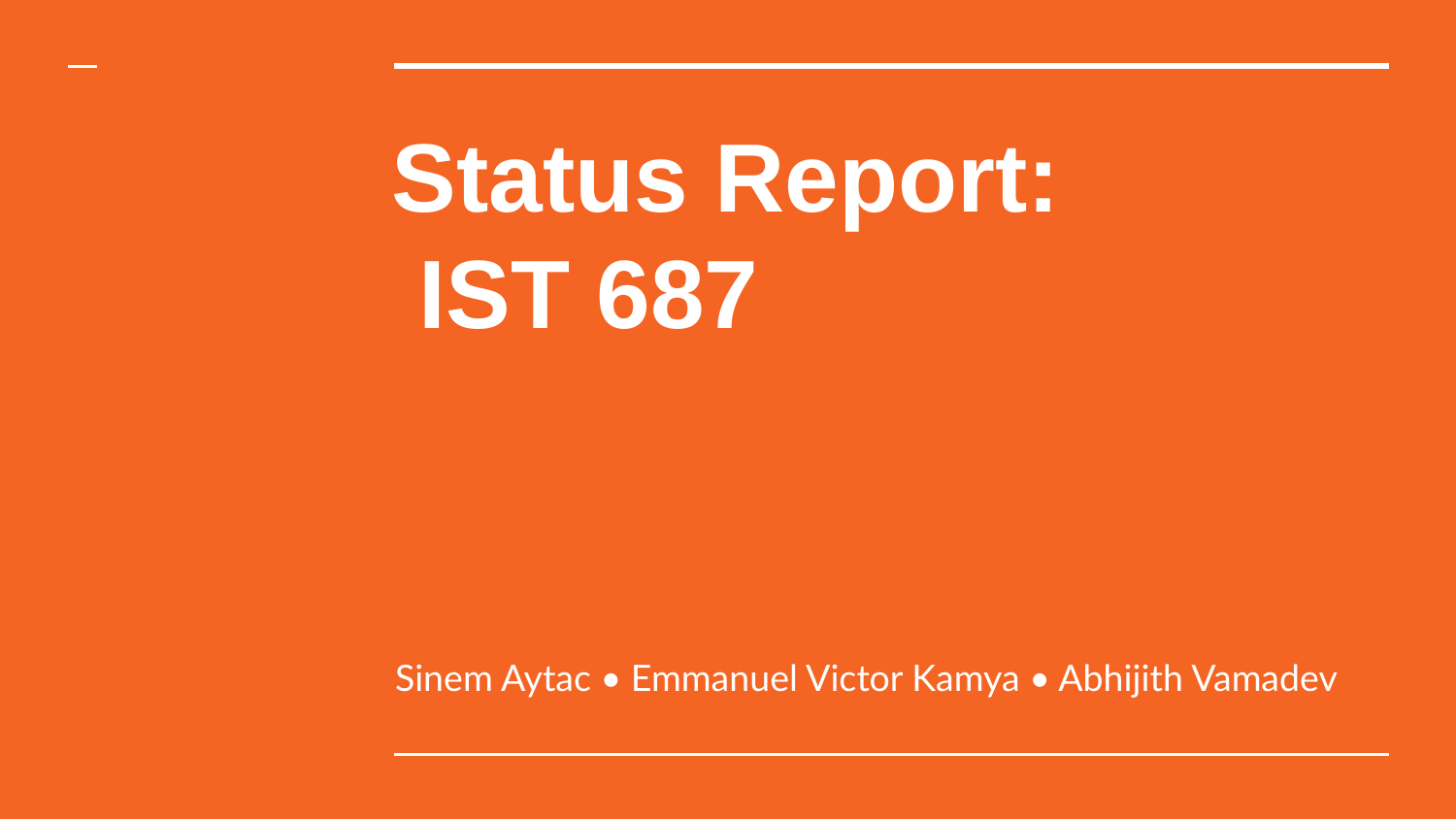

# Status Report:
 IST 687
Sinem Aytac • Emmanuel Victor Kamya • Abhijith Vamadev